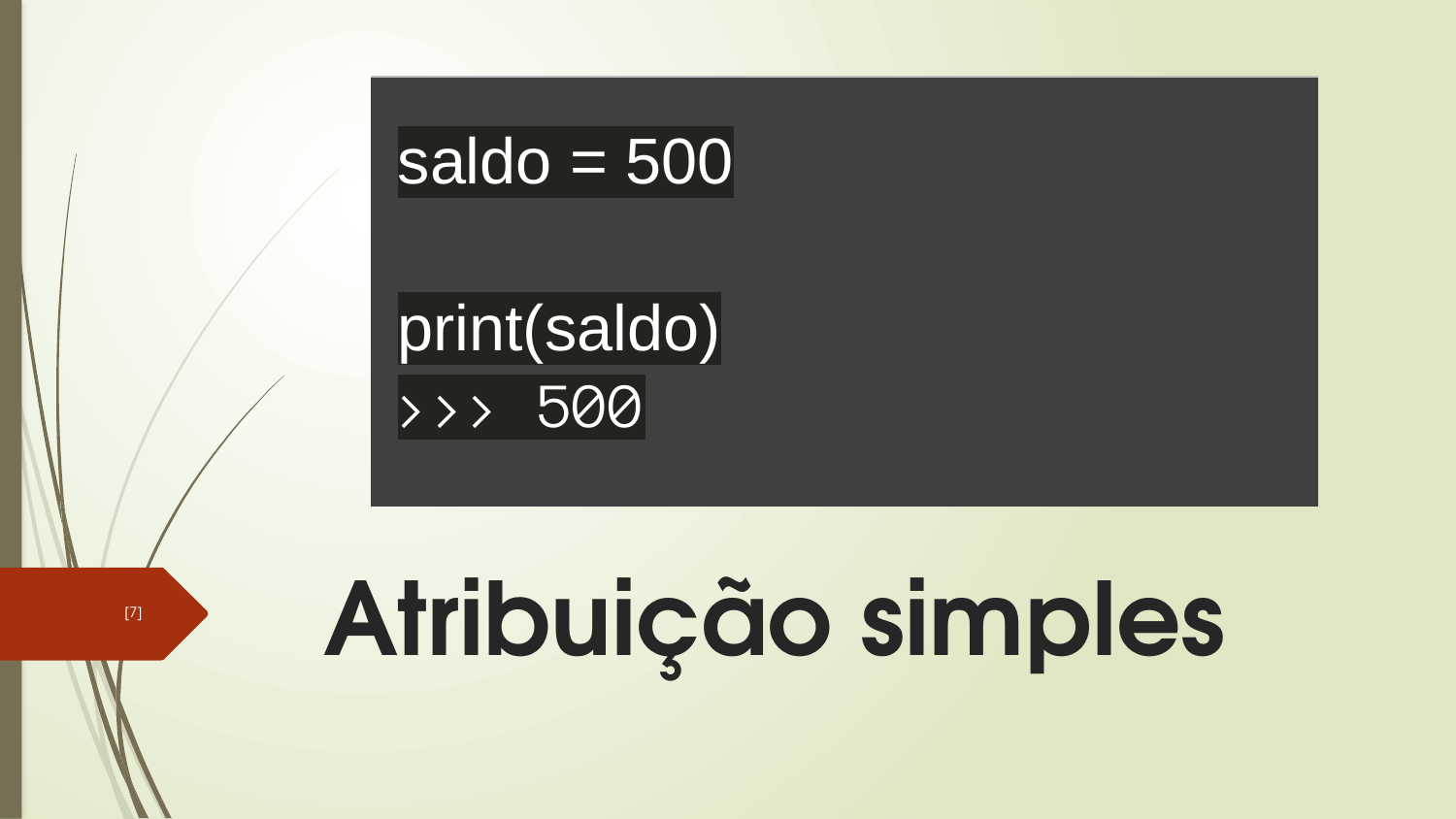

| saldo = 500 print(saldo) >>> 500 |
| --- |

Atribuição simples

[7]